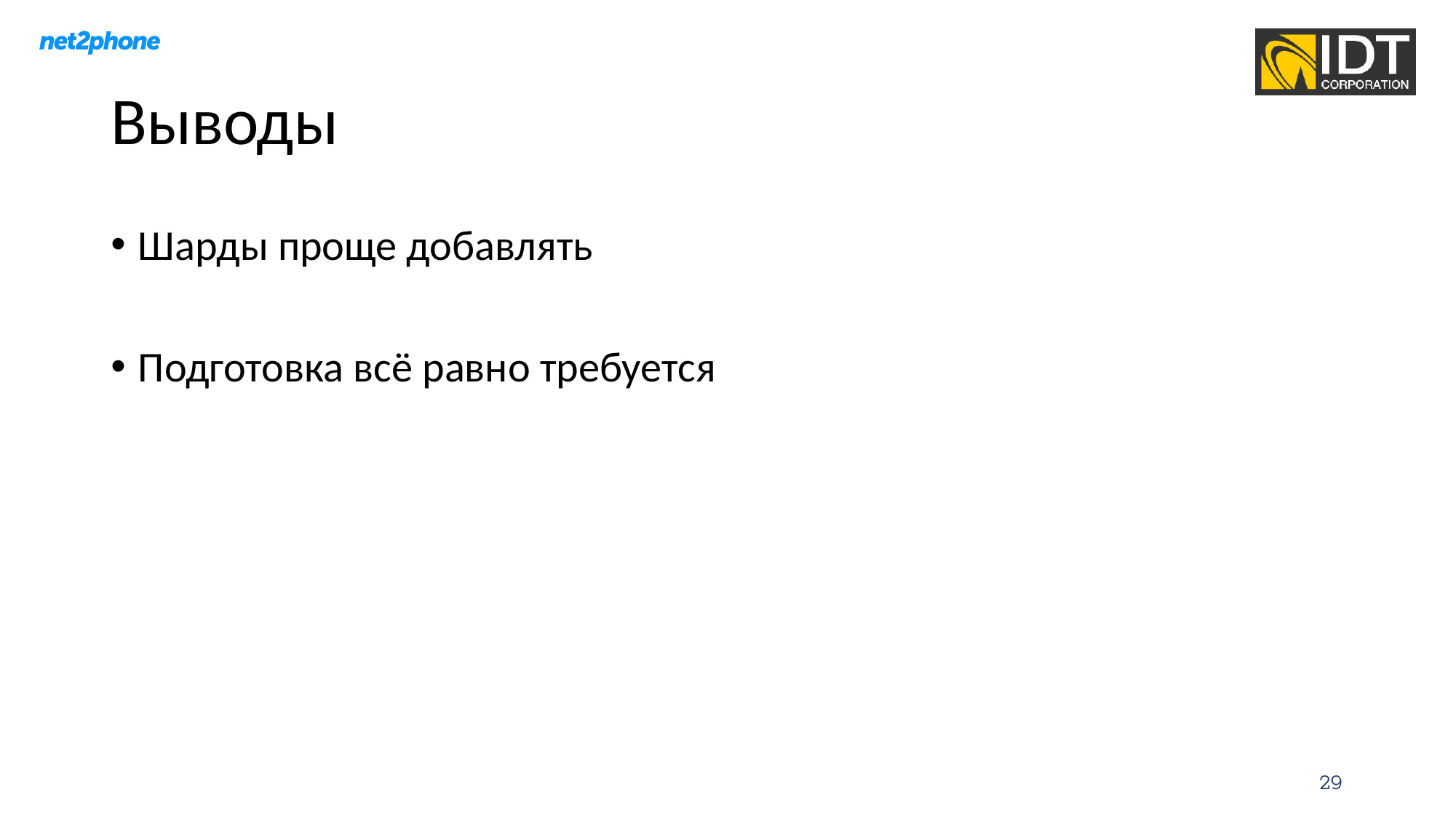

# Выводы
Шарды проще добавлять

Подготовка всё равно требуется
29